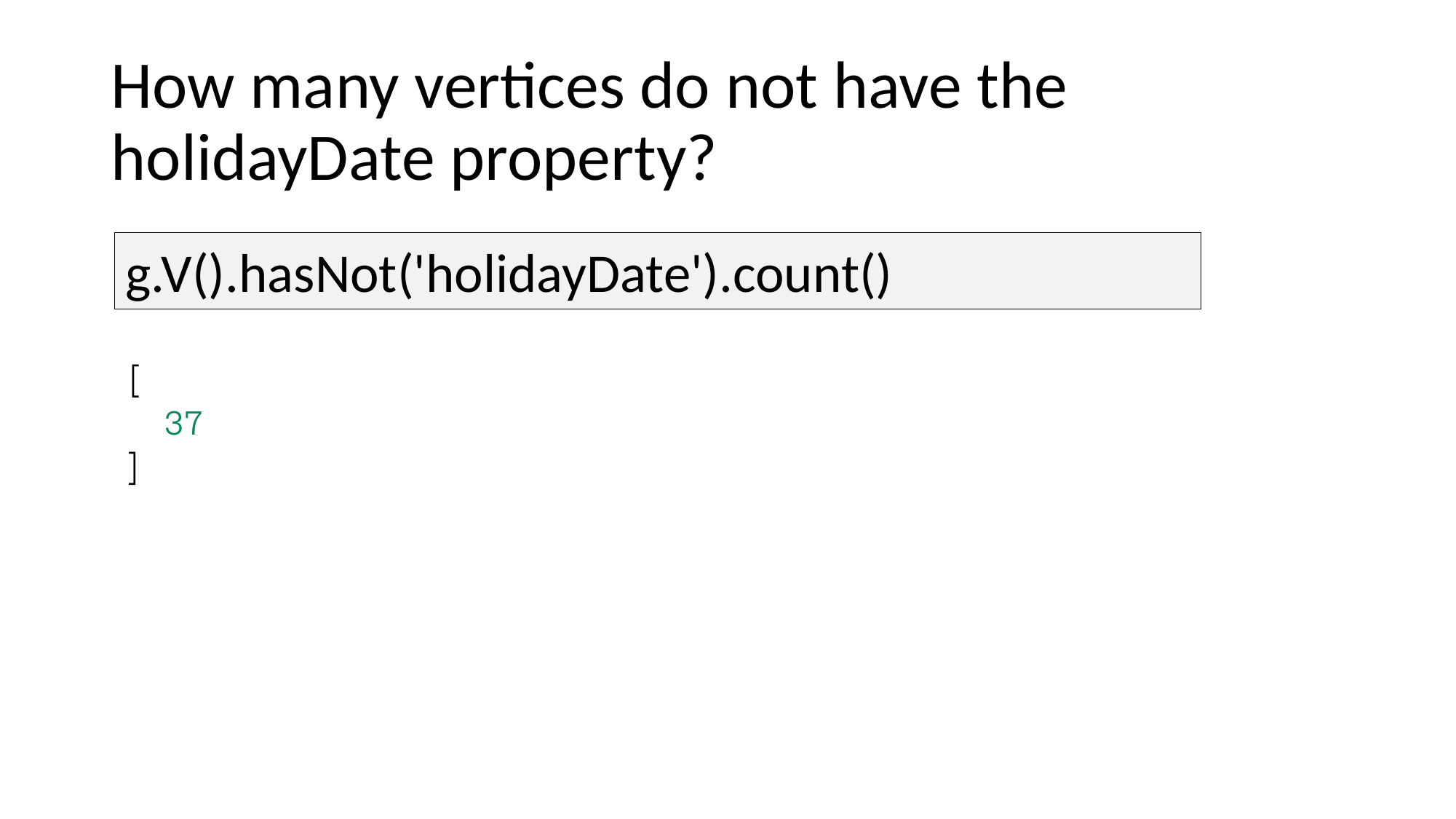

# How many vertices do not have the holidayDate property?
g.V().hasNot('holidayDate').count()
[
  37
]